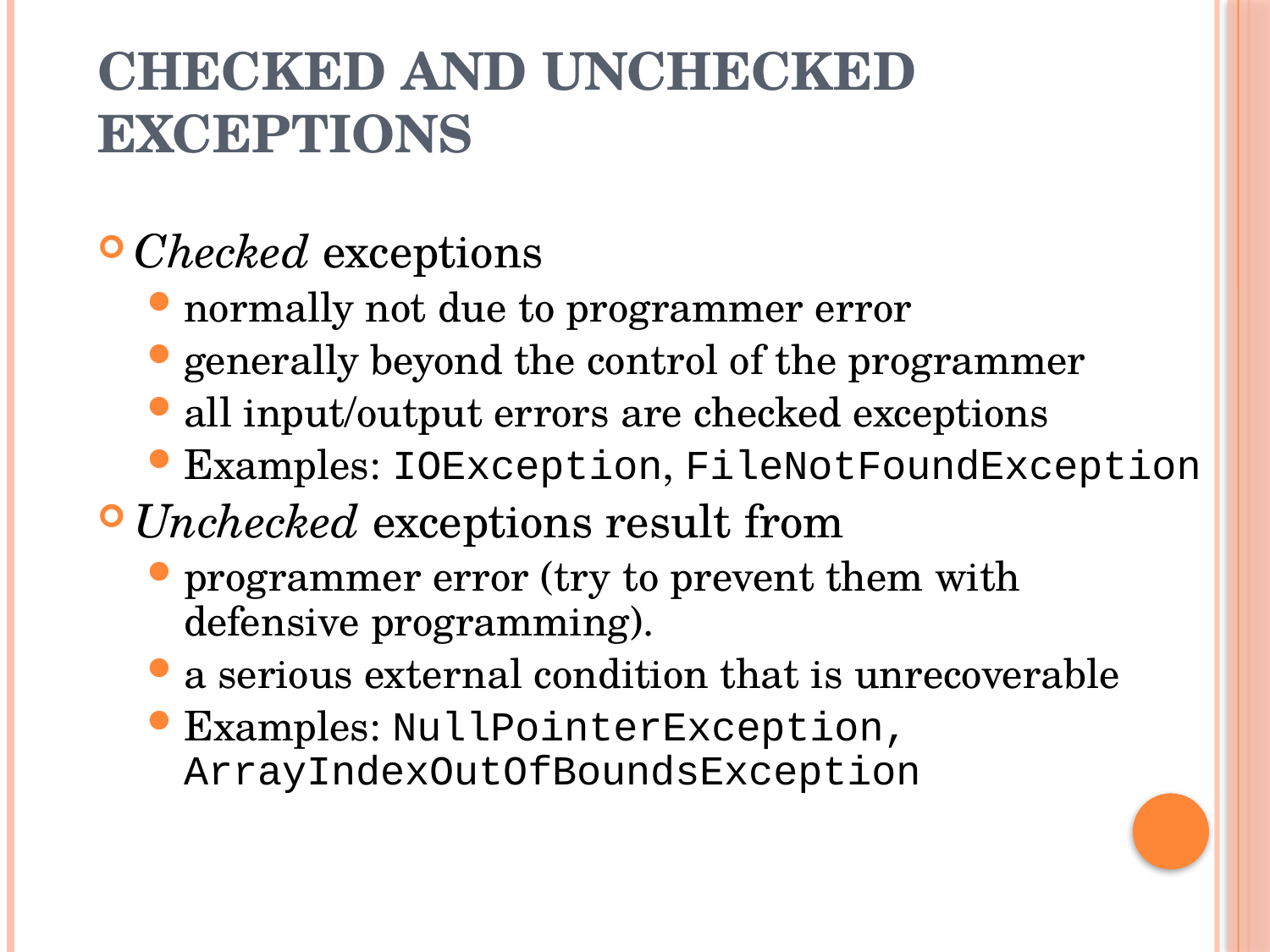

# Checked and Unchecked Exceptions
Checked exceptions
normally not due to programmer error
generally beyond the control of the programmer
all input/output errors are checked exceptions
Examples: IOException, FileNotFoundException
Unchecked exceptions result from
programmer error (try to prevent them with defensive programming).
a serious external condition that is unrecoverable
Examples: NullPointerException, ArrayIndexOutOfBoundsException